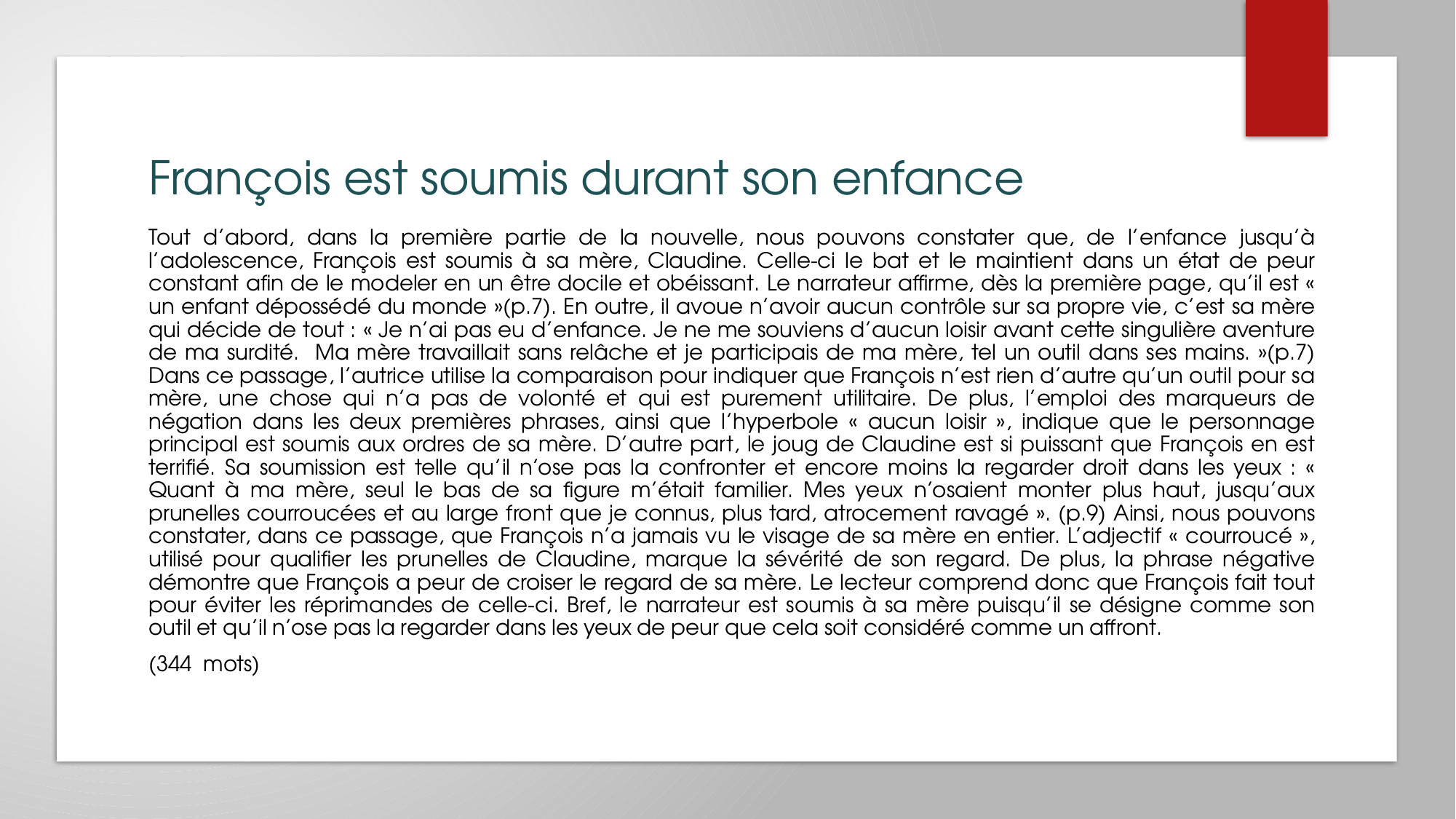

# François est soumis durant son enfance
Tout d’abord, dans la première partie de la nouvelle, nous pouvons constater que, de l’enfance jusqu’à l’adolescence, François est soumis à sa mère, Claudine. Celle-ci le bat et le maintient dans un état de peur constant afin de le modeler en un être docile et obéissant. Le narrateur affirme, dès la première page, qu’il est « un enfant dépossédé du monde »(p.7). En outre, il avoue n’avoir aucun contrôle sur sa propre vie, c’est sa mère qui décide de tout : « Je n’ai pas eu d’enfance. Je ne me souviens d’aucun loisir avant cette singulière aventure de ma surdité.  Ma mère travaillait sans relâche et je participais de ma mère, tel un outil dans ses mains. »(p.7) Dans ce passage, l’autrice utilise la comparaison pour indiquer que François n’est rien d’autre qu’un outil pour sa mère, une chose qui n’a pas de volonté et qui est purement utilitaire. De plus, l’emploi des marqueurs de négation dans les deux premières phrases, ainsi que l’hyperbole « aucun loisir », indique que le personnage principal est soumis aux ordres de sa mère. D’autre part, le joug de Claudine est si puissant que François en est terrifié. Sa soumission est telle qu’il n’ose pas la confronter et encore moins la regarder droit dans les yeux : « Quant à ma mère, seul le bas de sa figure m’était familier. Mes yeux n’osaient monter plus haut, jusqu’aux prunelles courroucées et au large front que je connus, plus tard, atrocement ravagé ». (p.9) Ainsi, nous pouvons constater, dans ce passage, que François n’a jamais vu le visage de sa mère en entier. L’adjectif « courroucé », utilisé pour qualifier les prunelles de Claudine, marque la sévérité de son regard. De plus, la phrase négative démontre que François a peur de croiser le regard de sa mère. Le lecteur comprend donc que François fait tout pour éviter les réprimandes de celle-ci. Bref, le narrateur est soumis à sa mère puisqu’il se désigne comme son outil et qu’il n’ose pas la regarder dans les yeux de peur que cela soit considéré comme un affront.
(344  mots)